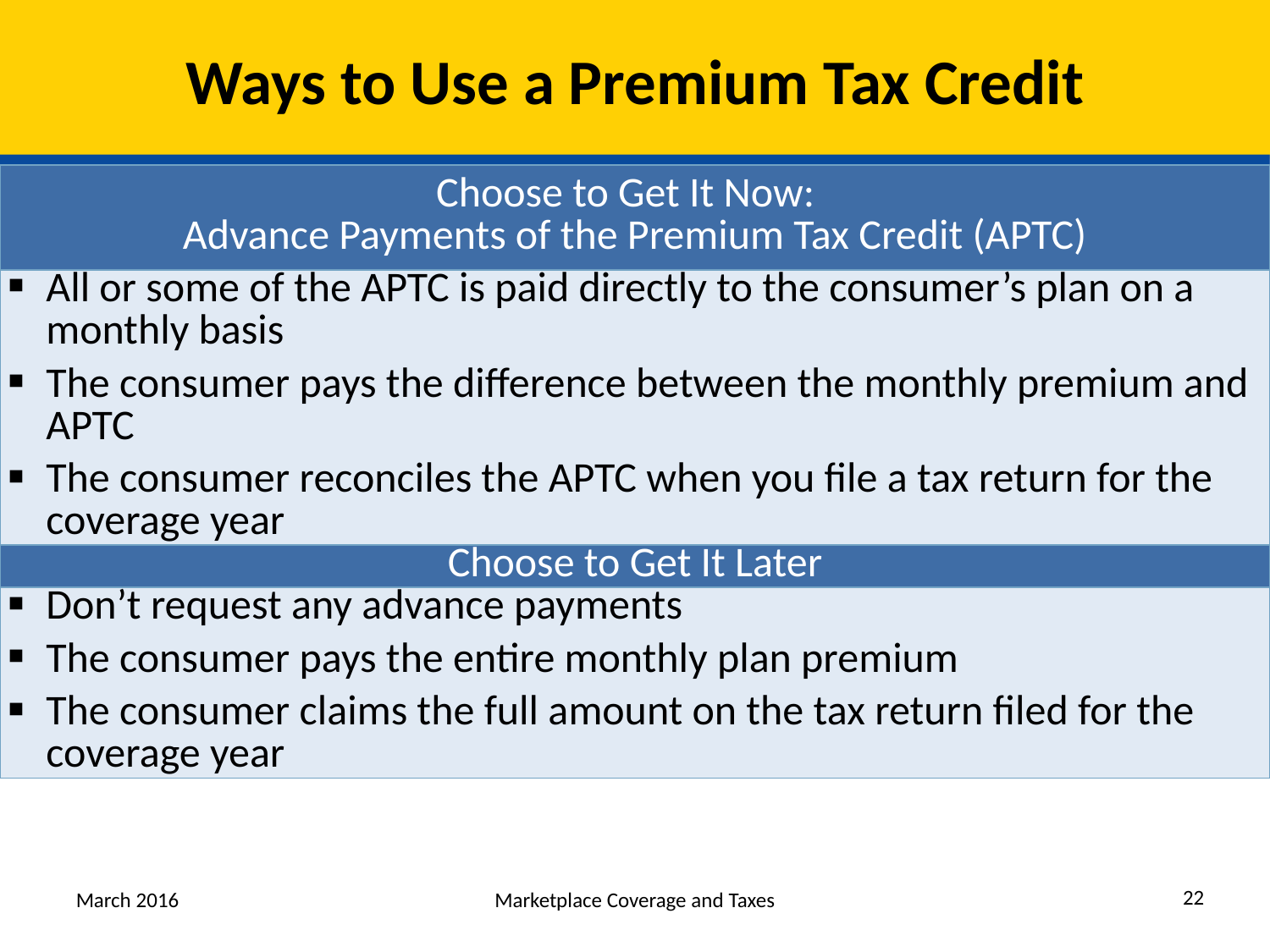

# Ways to Use a Premium Tax Credit
| Choose to Get It Now: Advance Payments of the Premium Tax Credit (APTC) |
| --- |
| All or some of the APTC is paid directly to the consumer’s plan on a monthly basis The consumer pays the difference between the monthly premium and APTC The consumer reconciles the APTC when you file a tax return for the coverage year |
| Choose to Get It Later |
| Don’t request any advance payments The consumer pays the entire monthly plan premium The consumer claims the full amount on the tax return filed for the coverage year |
22
March 2016
Marketplace Coverage and Taxes